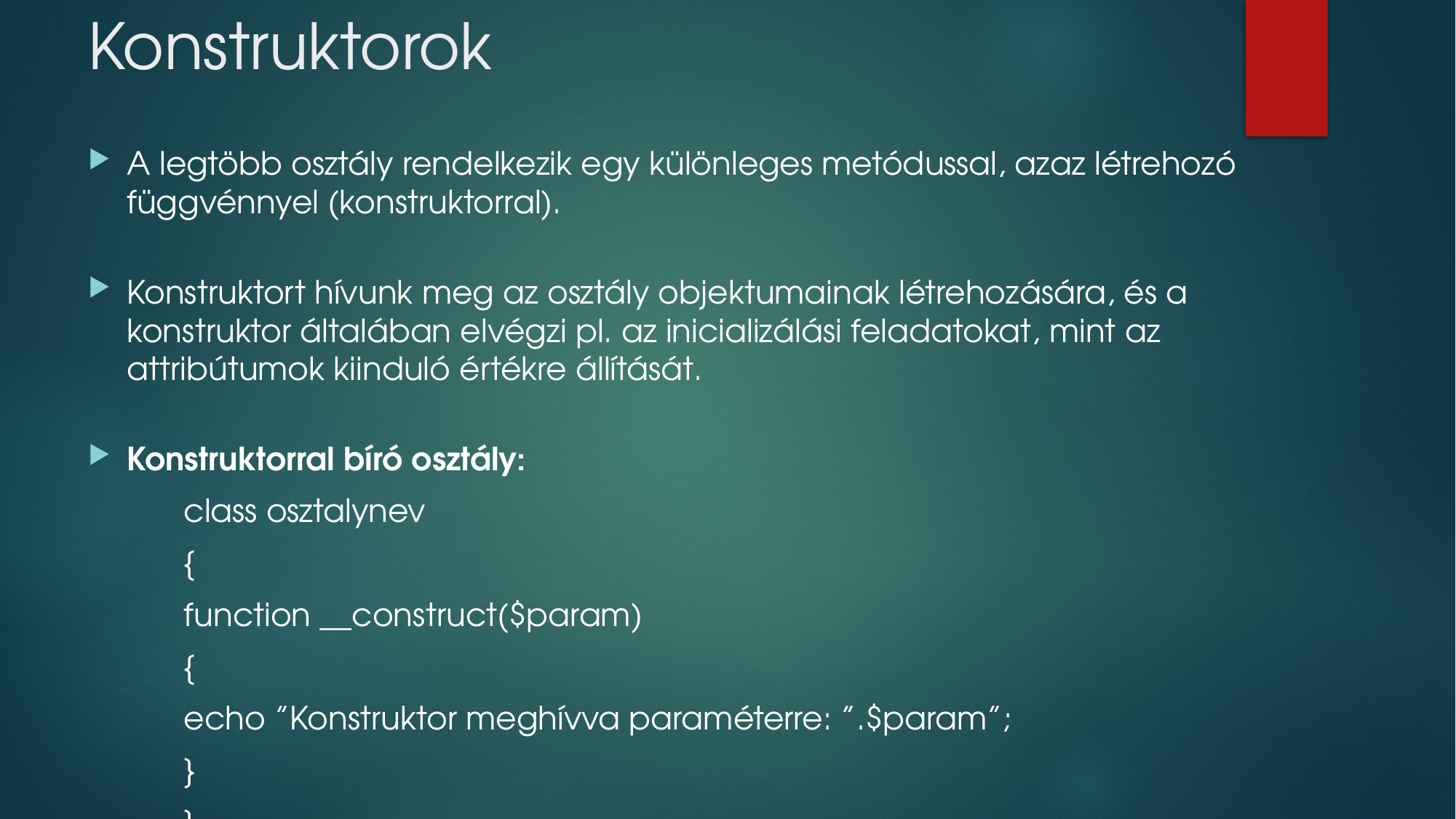

# Konstruktorok
A legtöbb osztály rendelkezik egy különleges metódussal, azaz létrehozó függvénnyel (konstruktorral).
Konstruktort hívunk meg az osztály objektumainak létrehozására, és a konstruktor általában elvégzi pl. az inicializálási feladatokat, mint az attribútumok kiinduló értékre állítását.
Konstruktorral bíró osztály:
	class osztalynev
	{
		function __construct($param)
		{
			echo ”Konstruktor meghívva paraméterre: ”.$param”;
		}
	}